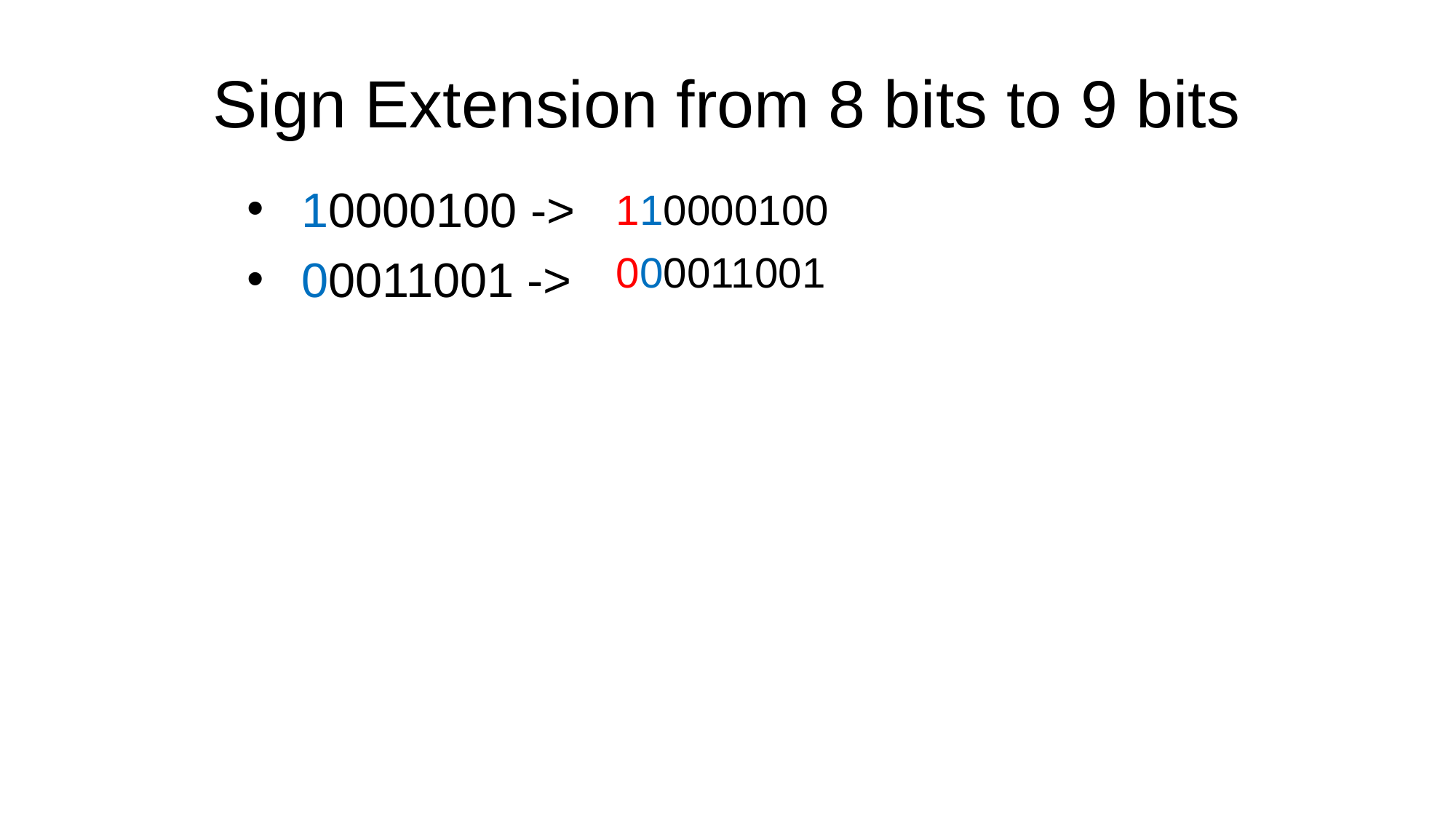

# Sign Extension from 8 bits to 9 bits
10000100 ->
00011001 ->

110000100
000011001